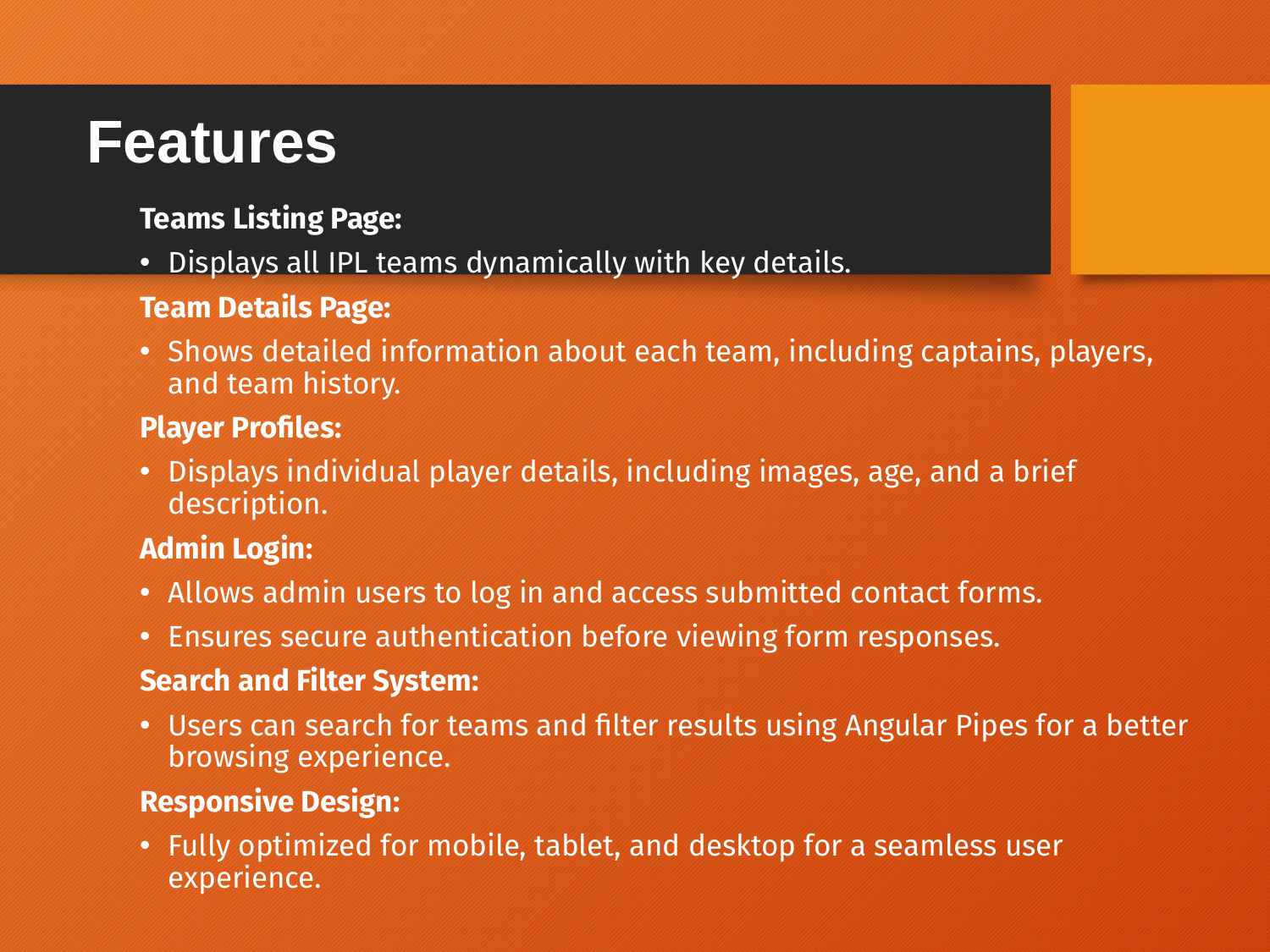

# Features
Teams Listing Page:
Displays all IPL teams dynamically with key details.
Team Details Page:
Shows detailed information about each team, including captains, players, and team history.
Player Profiles:
Displays individual player details, including images, age, and a brief description.
Admin Login:
Allows admin users to log in and access submitted contact forms.
Ensures secure authentication before viewing form responses.
Search and Filter System:
Users can search for teams and filter results using Angular Pipes for a better browsing experience.
Responsive Design:
Fully optimized for mobile, tablet, and desktop for a seamless user experience.